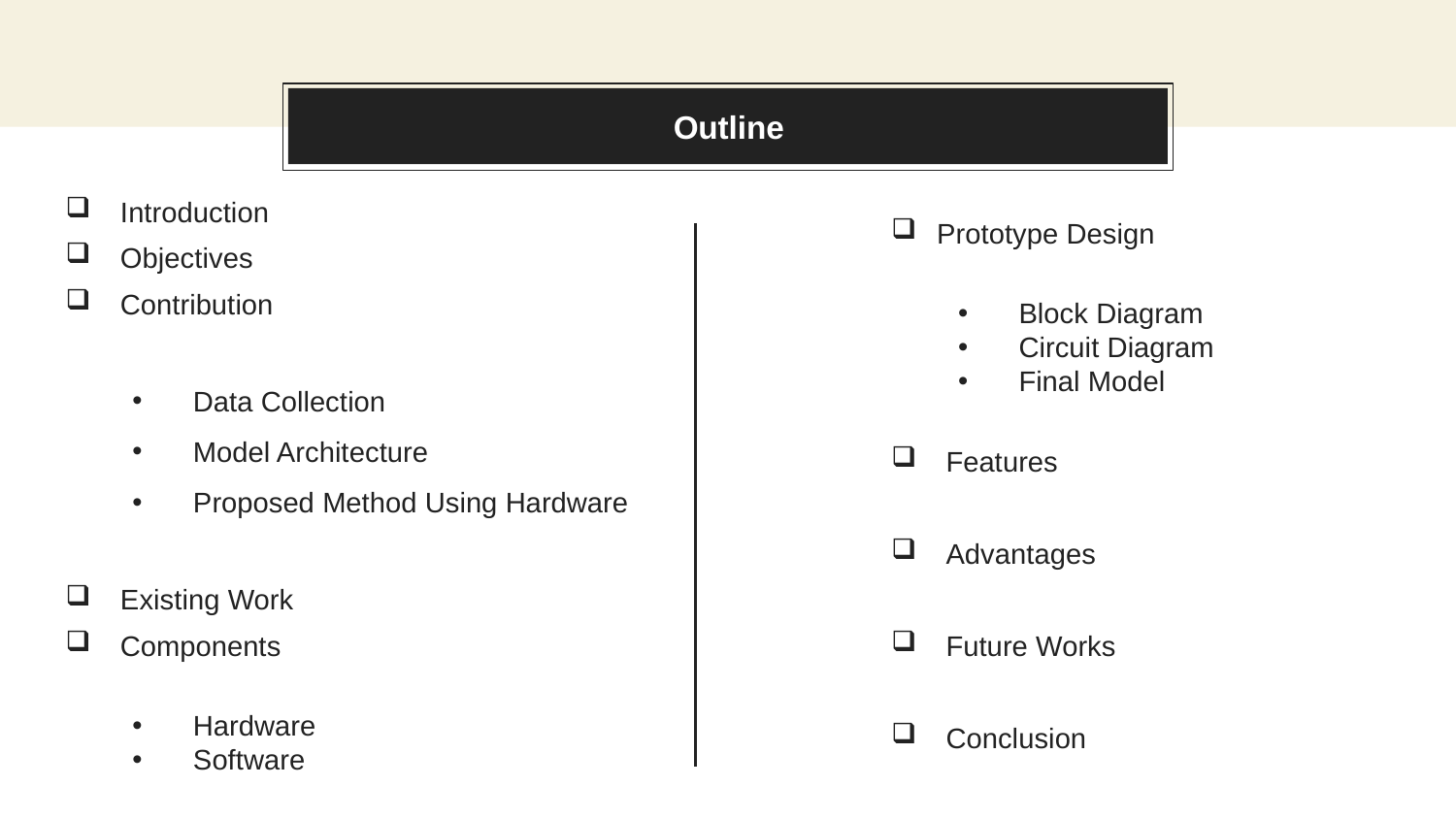

# Outline
Introduction
Objectives
Contribution

Data Collection
Model Architecture
Proposed Method Using Hardware

Existing Work
Components

Hardware
Software
Prototype Design

Block Diagram
Circuit Diagram
Final Model

Features

Advantages

Future Works

Conclusion